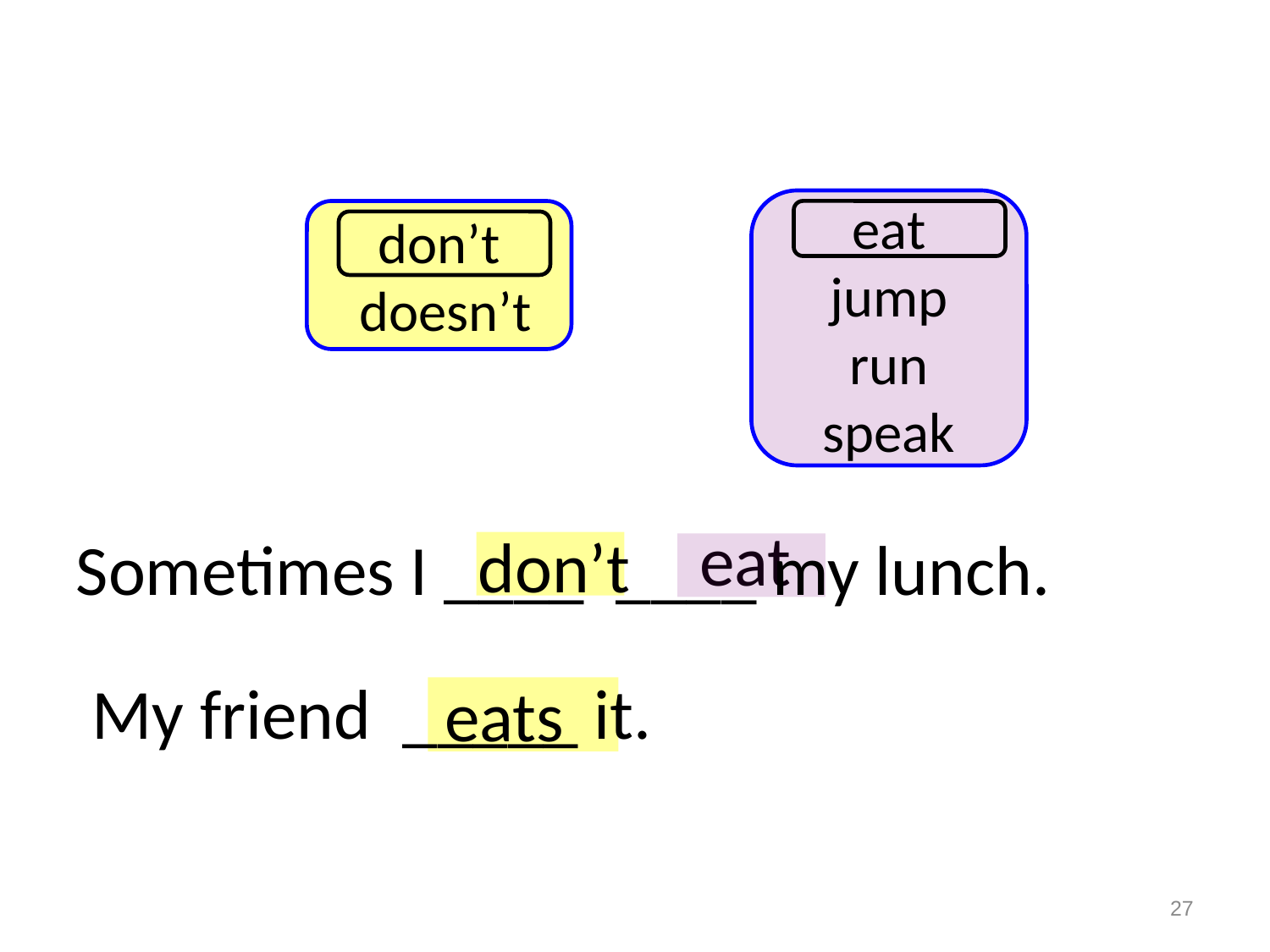

3-9  Let’s Practice
eat
jump
run
speak
don’t
 doesn’t

eat
don’t

Sometimes I ____  ____ my lunch.

 My friend  _____ it.

eats

27